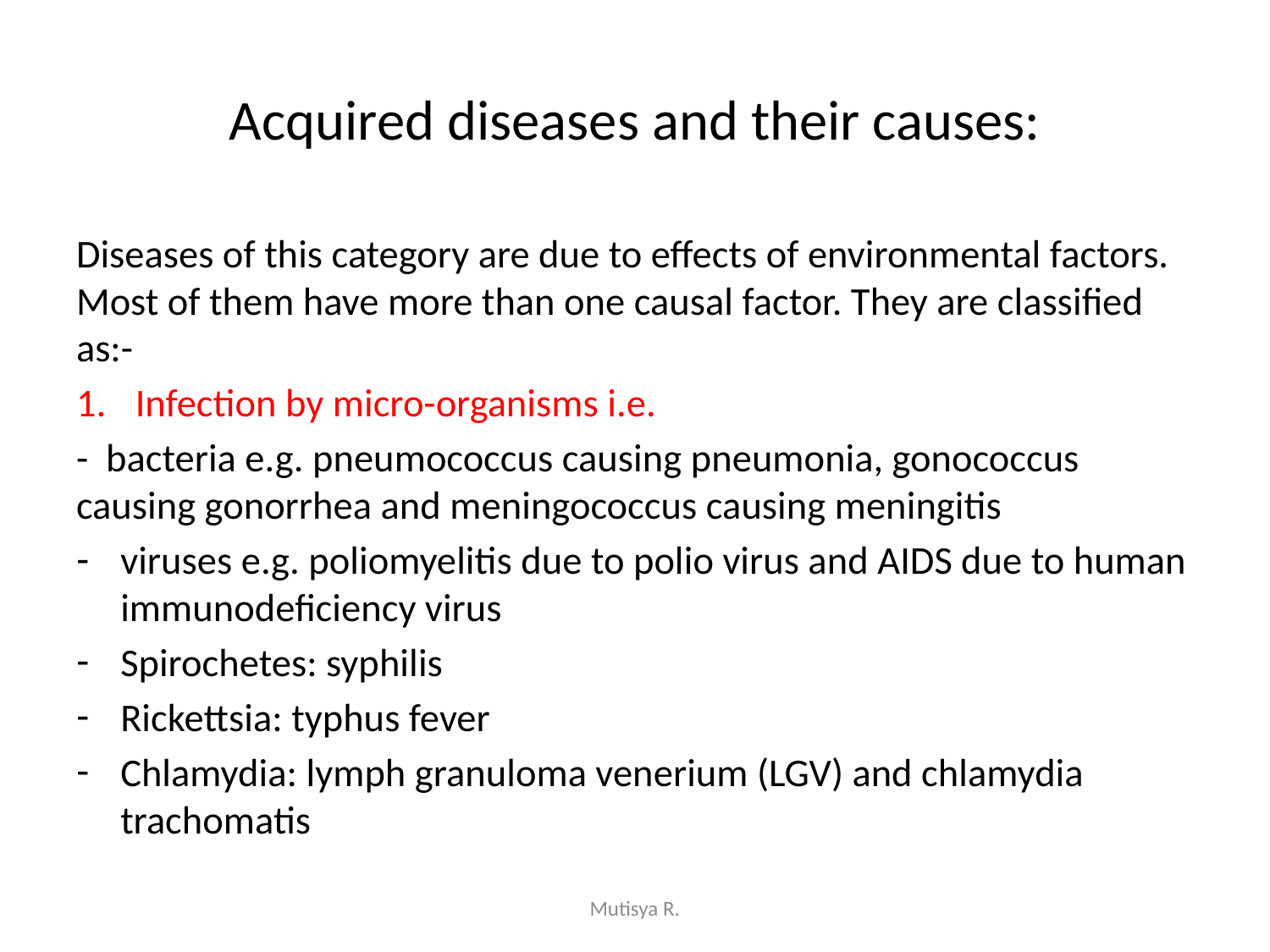

# Acquired diseases and their causes:
Diseases of this category are due to effects of environmental factors. Most of them have more than one causal factor. They are classified as:-
Infection by micro-organisms i.e.
-  bacteria e.g. pneumococcus causing pneumonia, gonococcus causing gonorrhea and meningococcus causing meningitis
viruses e.g. poliomyelitis due to polio virus and AIDS due to human immunodeficiency virus
Spirochetes: syphilis
Rickettsia: typhus fever
Chlamydia: lymph granuloma venerium (LGV) and chlamydia trachomatis

Mutisya R.